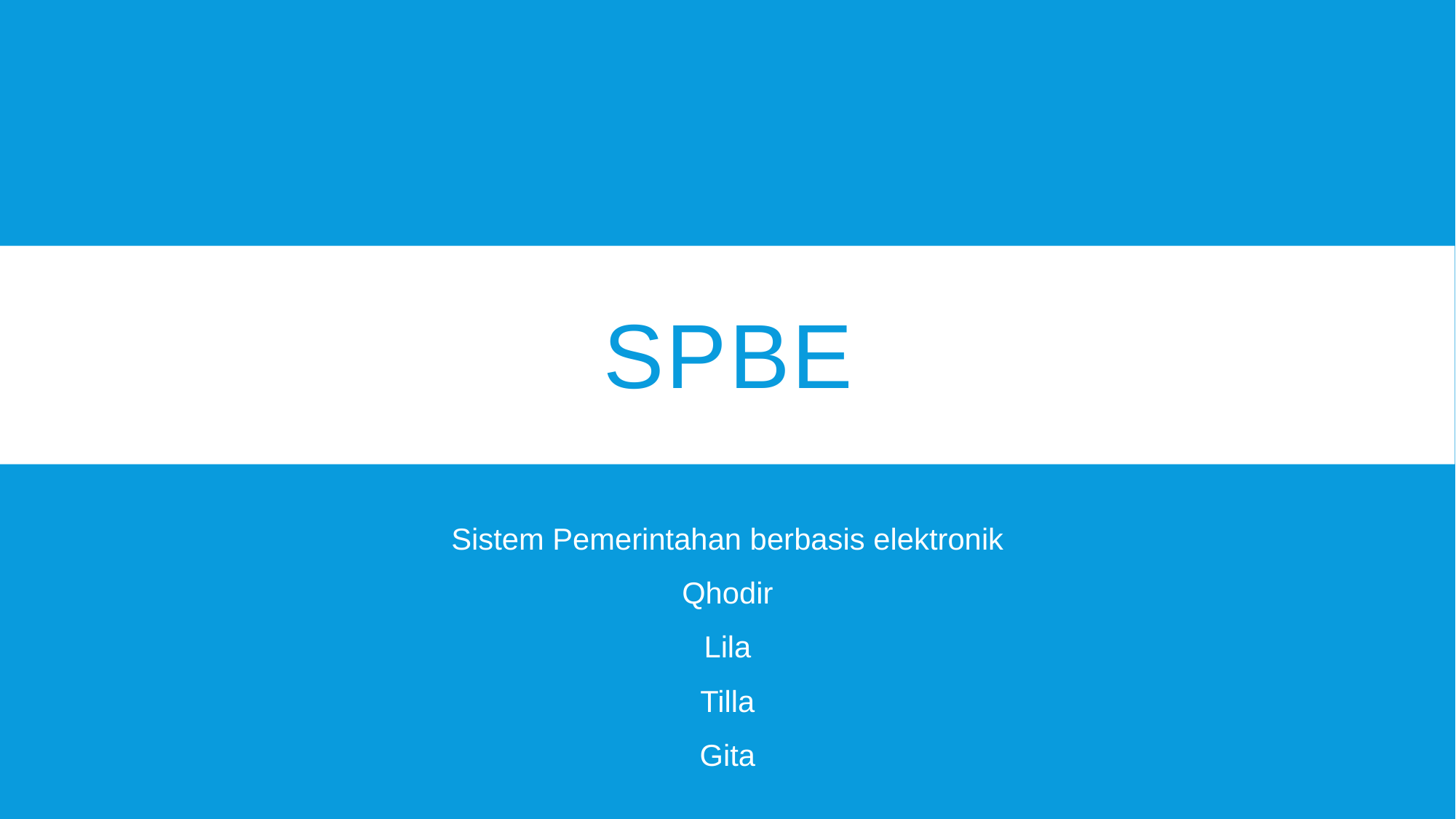

# SPBE
Sistem Pemerintahan berbasis elektronik
Qhodir
Lila
Tilla
Gita